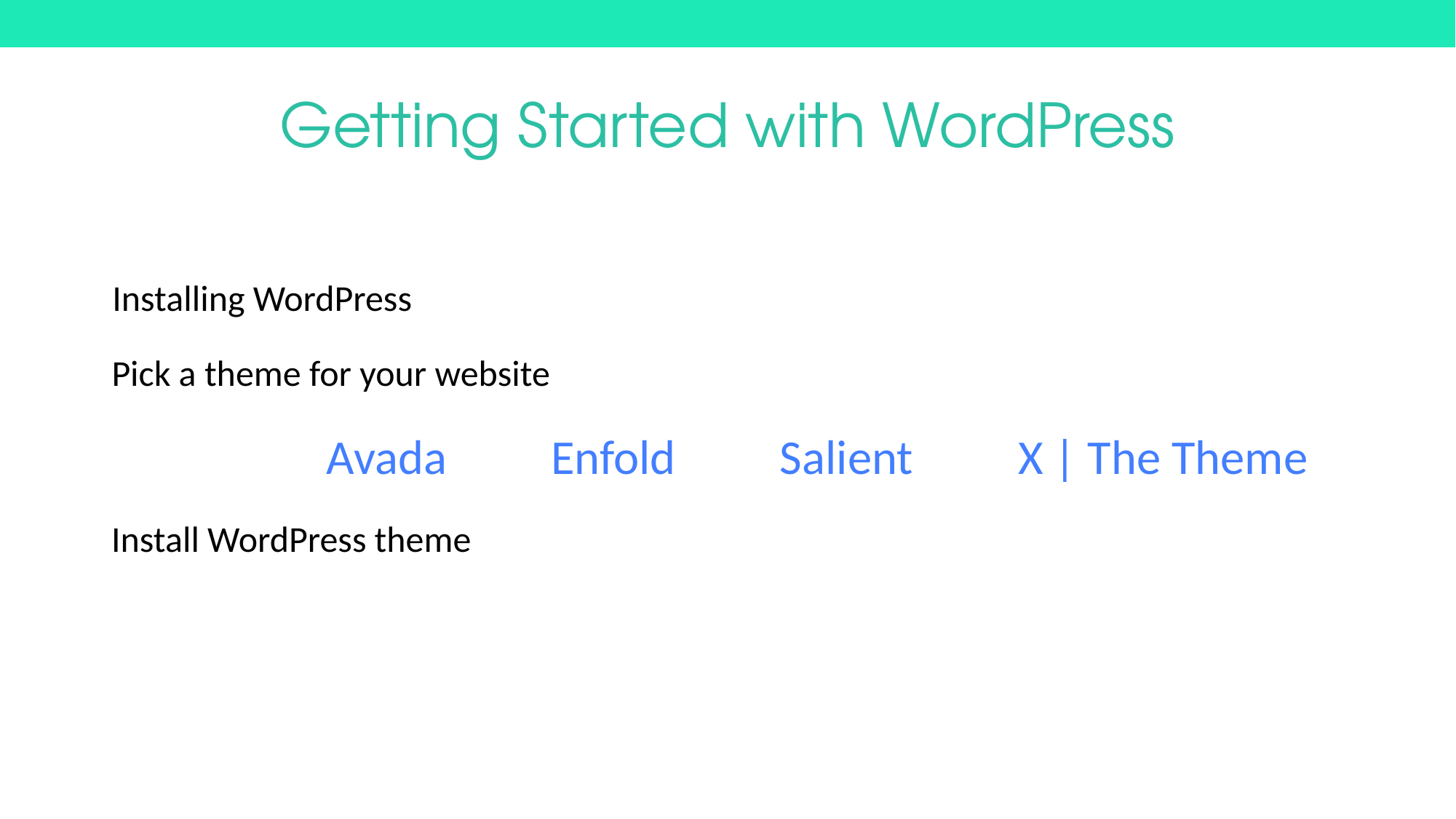

Getting Started with WordPress
Installing WordPress
Pick a theme for your website
X | The Theme
Salient
Enfold
Avada
Install WordPress theme